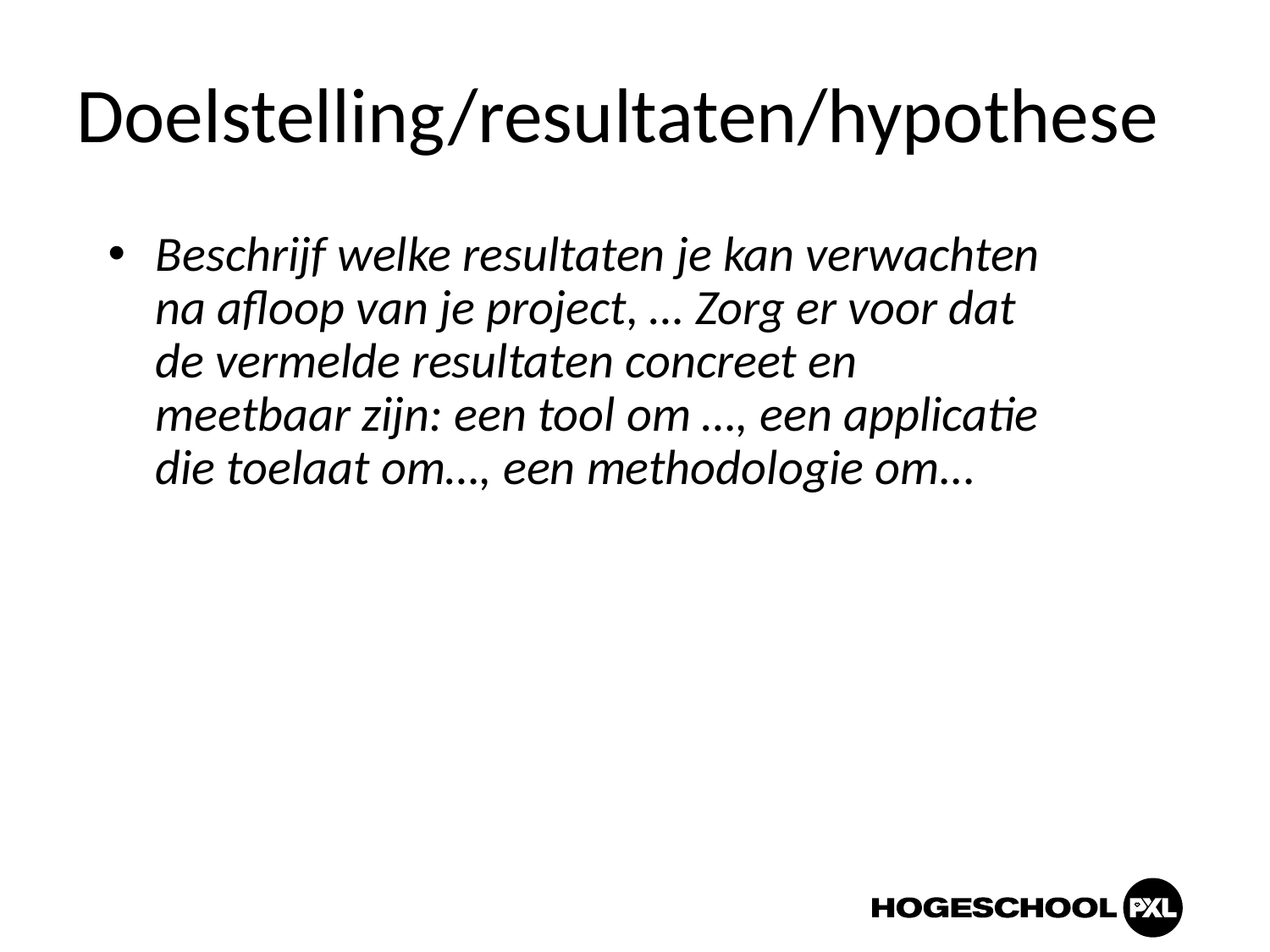

# Doelstelling/resultaten/hypothese
Beschrijf welke resultaten je kan verwachten na afloop van je project, … Zorg er voor dat de vermelde resultaten concreet en meetbaar zijn: een tool om …, een applicatie die toelaat om…, een methodologie om...